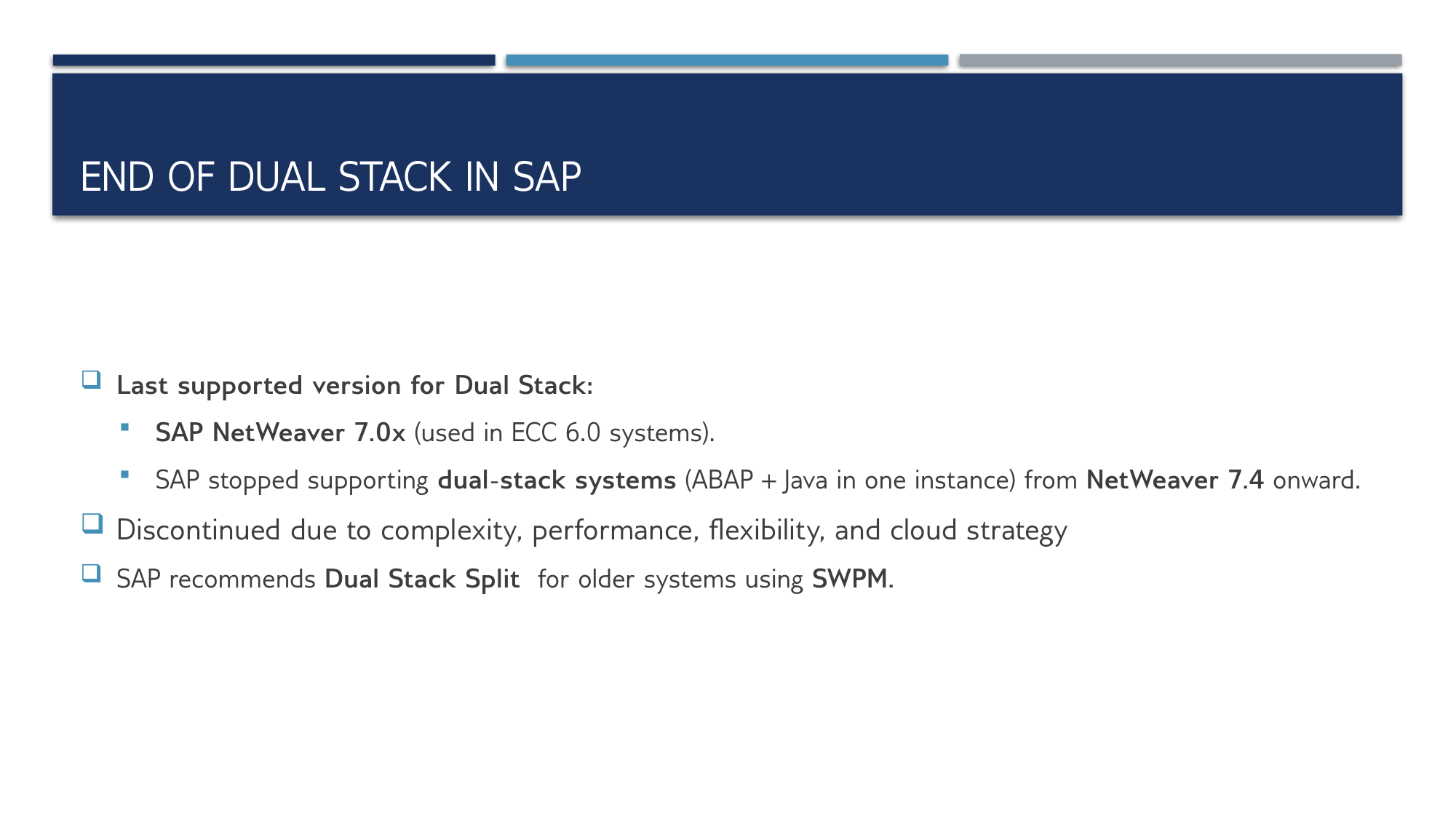

# End of Dual Stack in SAP
Last supported version for Dual Stack:
SAP NetWeaver 7.0x (used in ECC 6.0 systems).
SAP stopped supporting dual-stack systems (ABAP + Java in one instance) from NetWeaver 7.4 onward.
Discontinued due to complexity, performance, flexibility, and cloud strategy
SAP recommends Dual Stack Split  for older systems using SWPM.